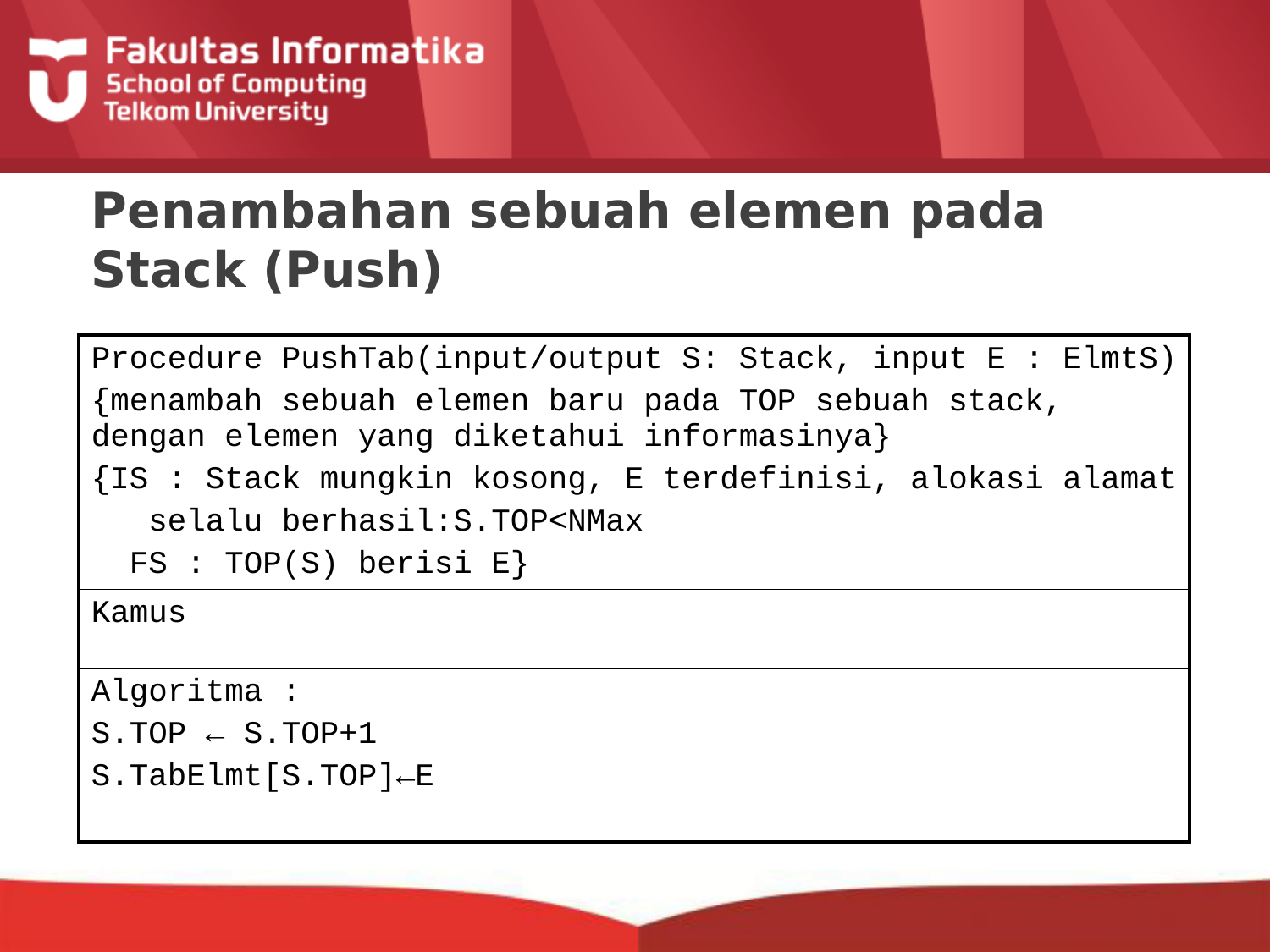

# Penambahan sebuah elemen pada Stack (Push)
| Procedure PushTab(input/output S: Stack, input E : ElmtS) {menambah sebuah elemen baru pada TOP sebuah stack, dengan elemen yang diketahui informasinya} {IS : Stack mungkin kosong, E terdefinisi, alokasi alamat selalu berhasil:S.TOP<NMax FS : TOP(S) berisi E} |
| --- |
| Kamus |
| Algoritma : S.TOP ← S.TOP+1 S.TabElmt[S.TOP]←E |